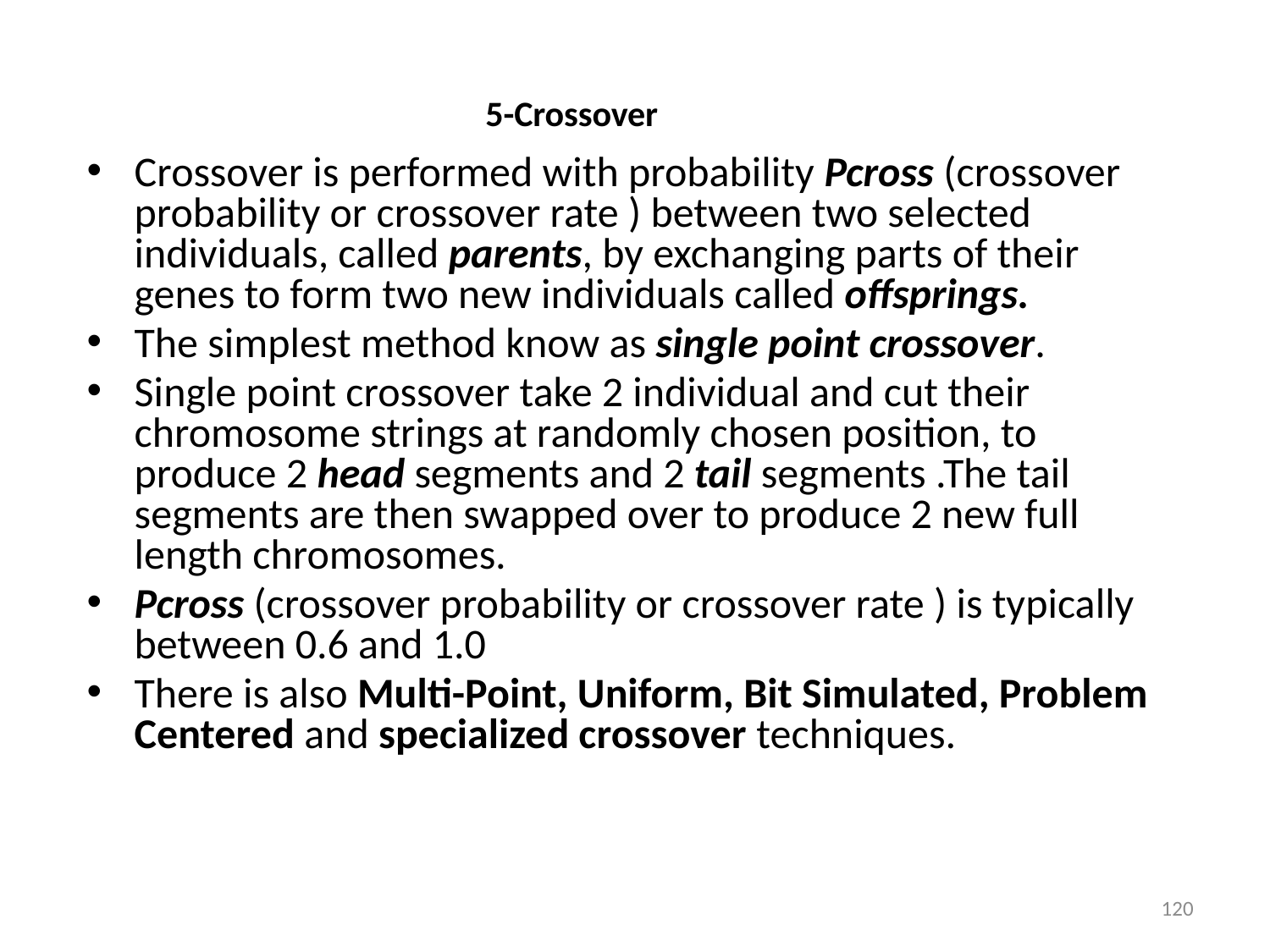

# 5-Crossover
Crossover is performed with probability Pcross (crossover probability or crossover rate ) between two selected individuals, called parents, by exchanging parts of their genes to form two new individuals called offsprings.
The simplest method know as single point crossover.
Single point crossover take 2 individual and cut their chromosome strings at randomly chosen position, to produce 2 head segments and 2 tail segments .The tail segments are then swapped over to produce 2 new full length chromosomes.
Pcross (crossover probability or crossover rate ) is typically between 0.6 and 1.0
There is also Multi-Point, Uniform, Bit Simulated, Problem Centered and specialized crossover techniques.

120